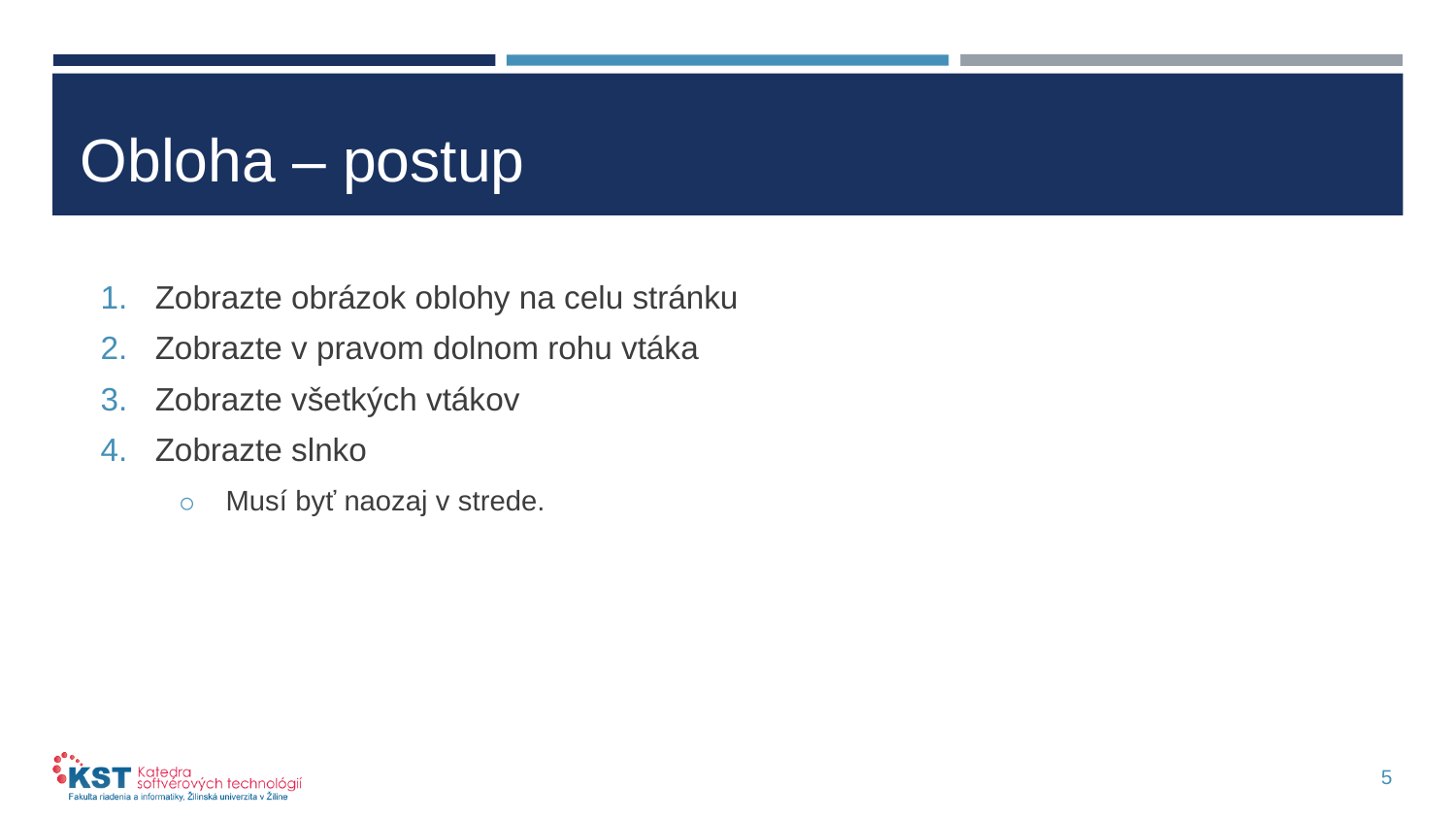

# Obloha – postup
Zobrazte obrázok oblohy na celu stránku
Zobrazte v pravom dolnom rohu vtáka
Zobrazte všetkých vtákov
Zobrazte slnko
Musí byť naozaj v strede.

5